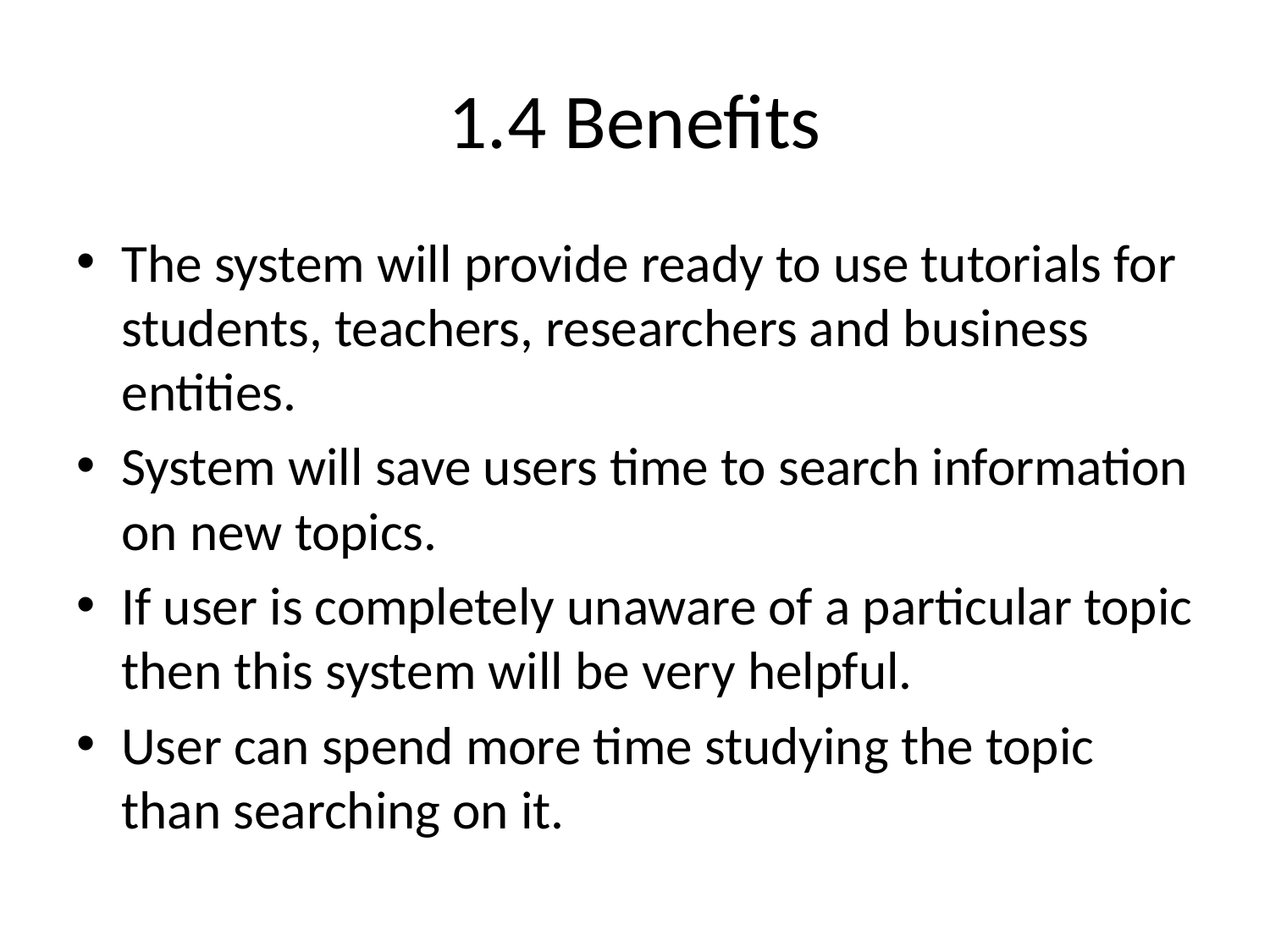

# 1.4 Benefits
The system will provide ready to use tutorials for students, teachers, researchers and business entities.
System will save users time to search information on new topics.
If user is completely unaware of a particular topic then this system will be very helpful.
User can spend more time studying the topic than searching on it.